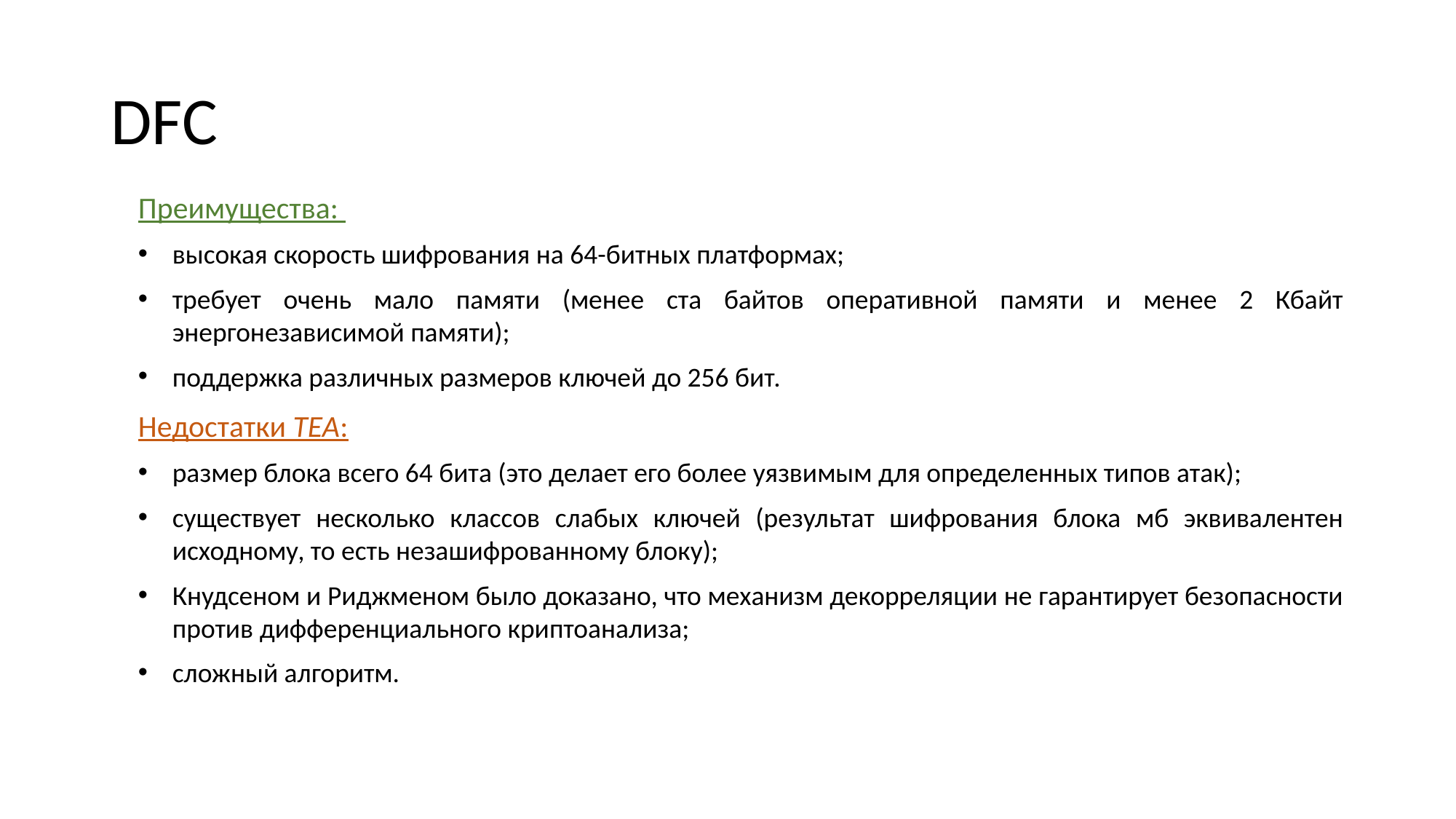

# DFC
Преимущества:
высокая скорость шифрования на 64-битных платформах;
требует очень мало памяти (менее ста байтов оперативной памяти и менее 2 Кбайт энергонезависимой памяти);
поддержка различных размеров ключей до 256 бит.
Недостатки TEA:
размер блока всего 64 бита (это делает его более уязвимым для определенных типов атак);
существует несколько классов слабых ключей (результат шифрования блока мб эквивалентен исходному, то есть незашифрованному блоку);
Кнудсеном и Риджменом было доказано, что механизм декорреляции не гарантирует безопасности против дифференциального криптоанализа;
сложный алгоритм.